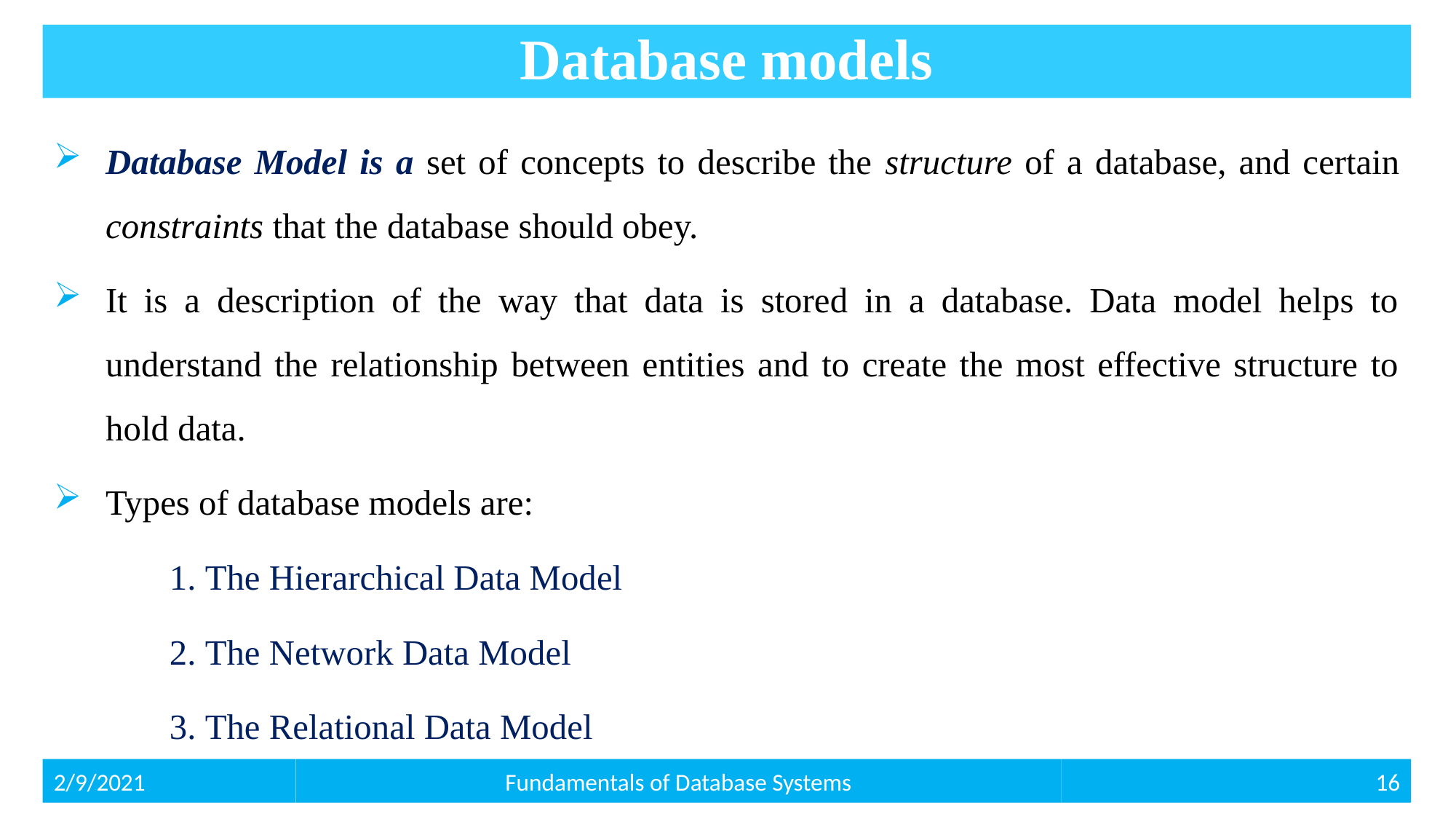

# Database models
Database Model is a set of concepts to describe the structure of a database, and certain constraints that the database should obey.
It is a description of the way that data is stored in a database. Data model helps to understand the relationship between entities and to create the most effective structure to hold data.
Types of database models are:
             1. The Hierarchical Data Model
             2. The Network Data Model
             3. The Relational Data Model

16
2/9/2021
Fundamentals of Database Systems